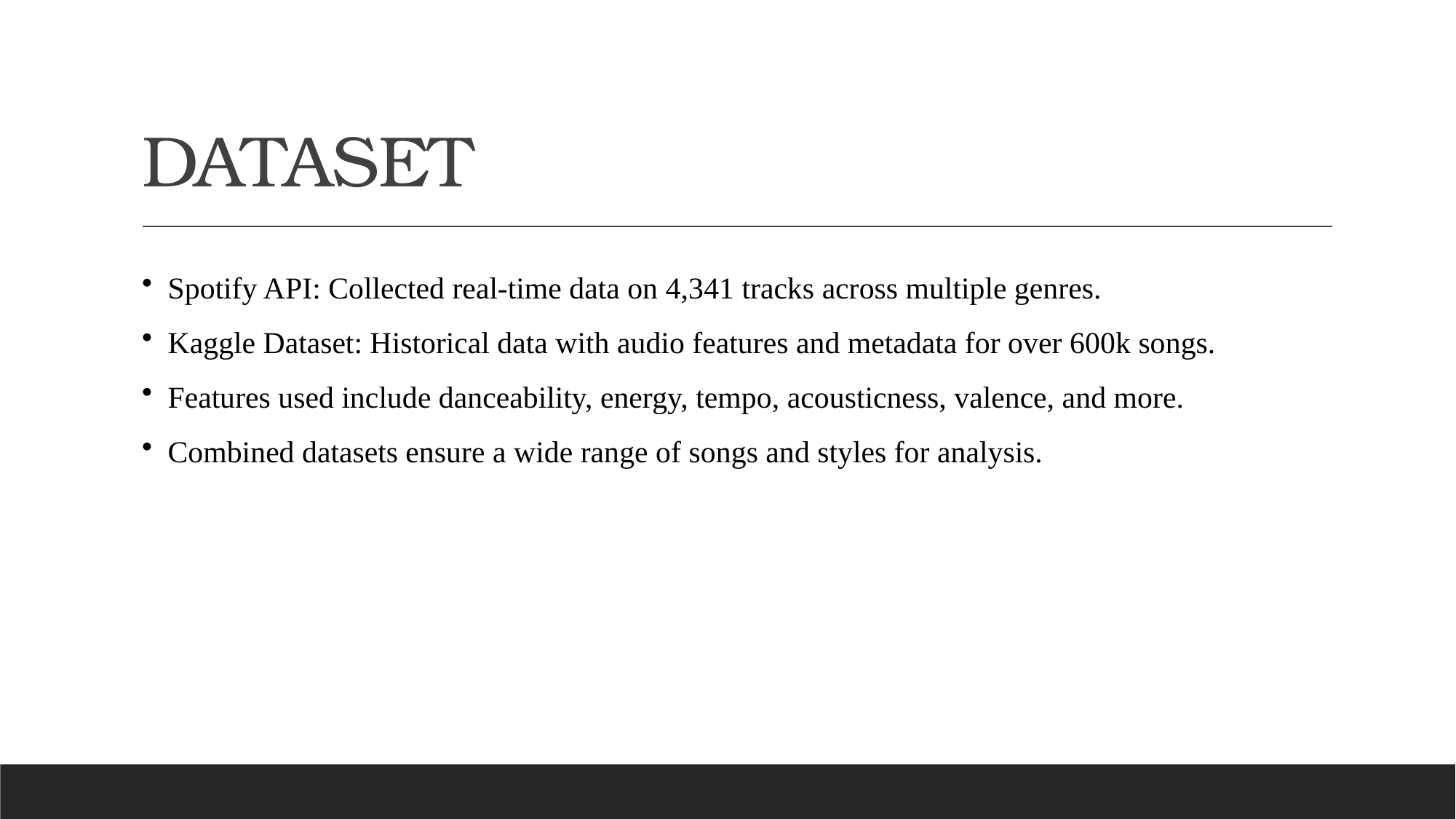

# DATASET
  Spotify API: Collected real-time data on 4,341 tracks across multiple genres.
  Kaggle Dataset: Historical data with audio features and metadata for over 600k songs.
  Features used include danceability, energy, tempo, acousticness, valence, and more.
  Combined datasets ensure a wide range of songs and styles for analysis.